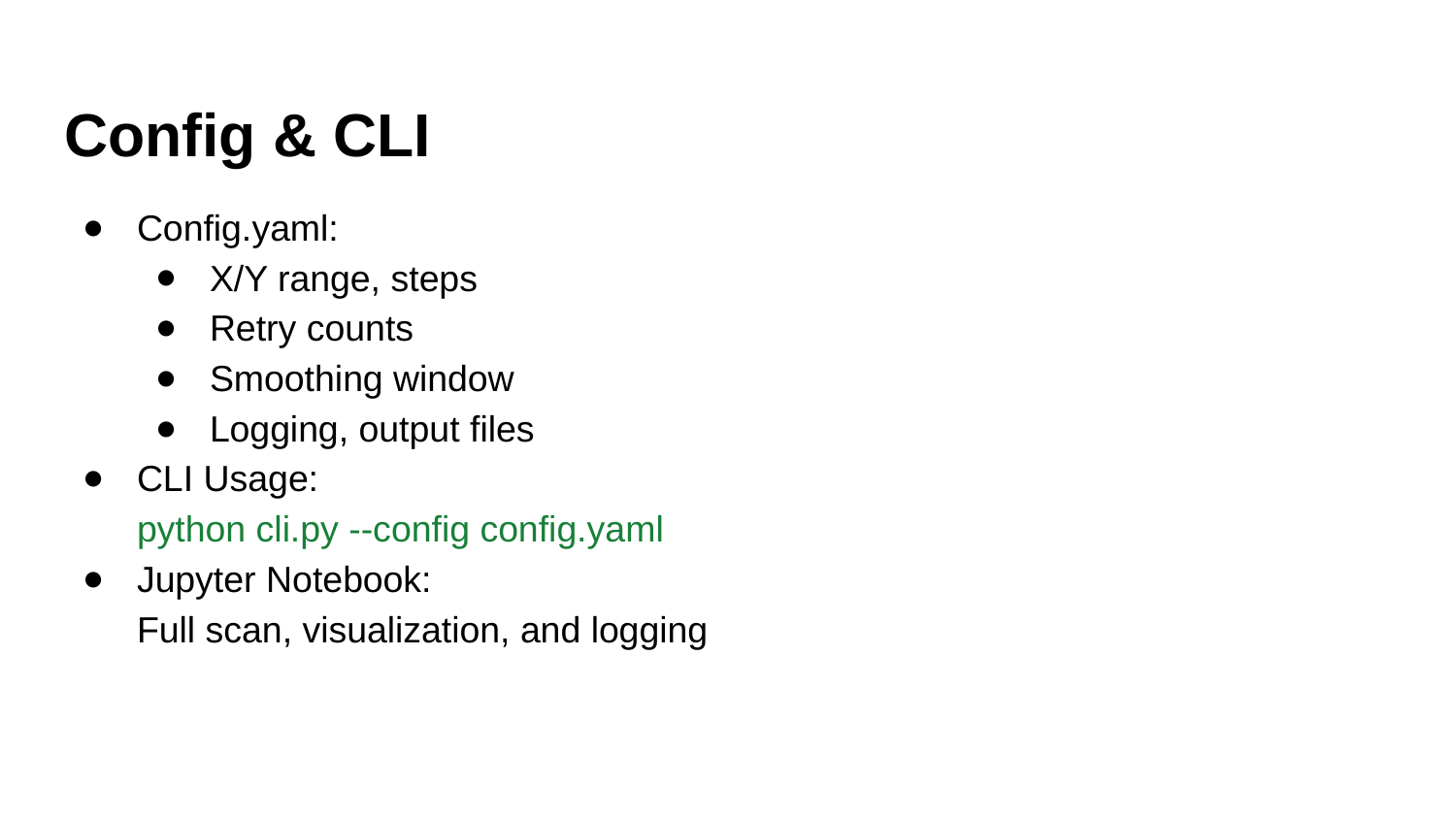

# Config & CLI

Config.yaml:
X/Y range, steps
Retry counts
Smoothing window
Logging, output files
CLI Usage:
python cli.py --config config.yaml
Jupyter Notebook:
Full scan, visualization, and logging